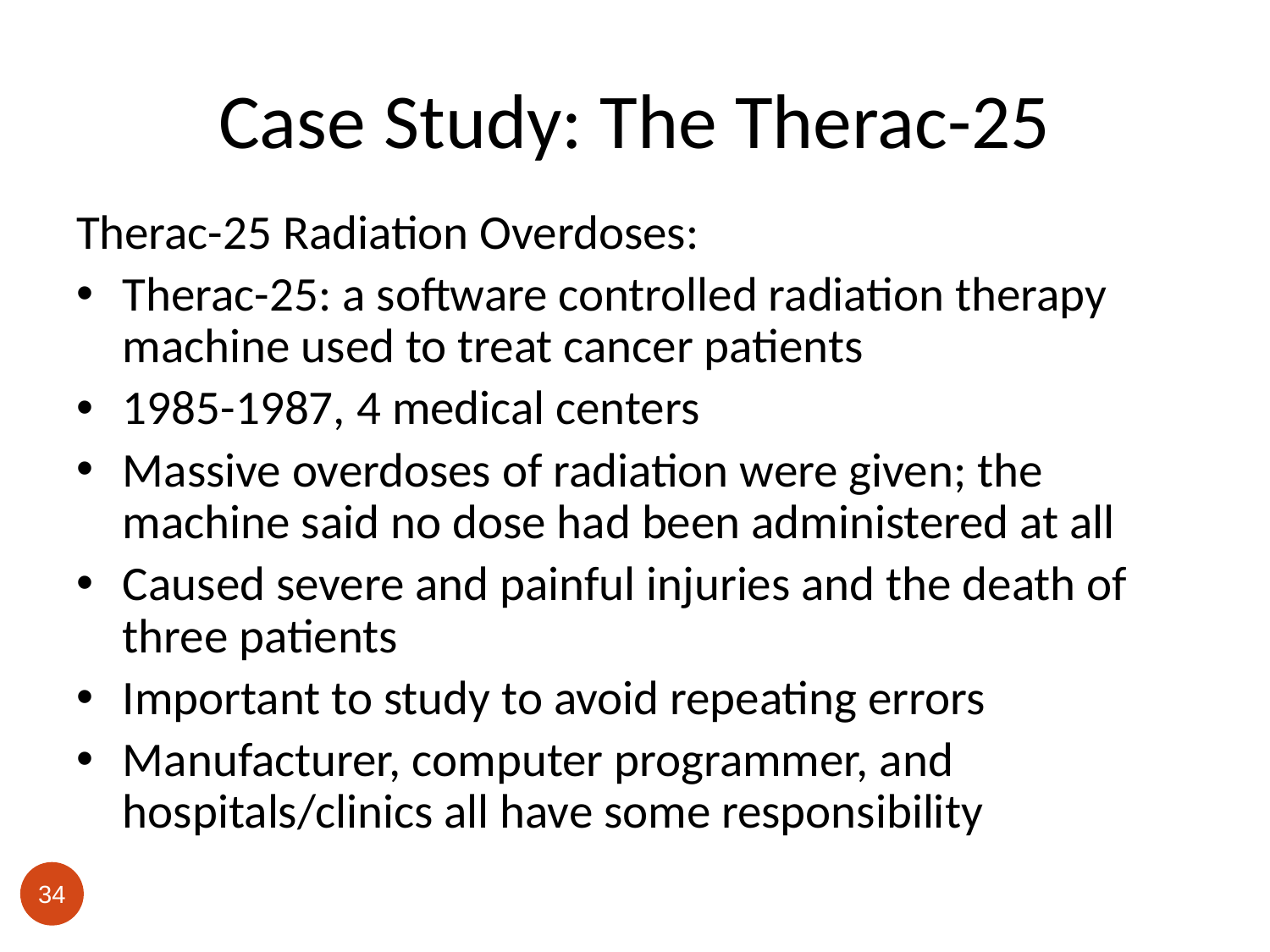

# Case Study: The Therac-25
Therac-25 Radiation Overdoses:
Therac-25: a software controlled radiation therapy machine used to treat cancer patients
1985-1987, 4 medical centers
Massive overdoses of radiation were given; the machine said no dose had been administered at all
Caused severe and painful injuries and the death of three patients
Important to study to avoid repeating errors
Manufacturer, computer programmer, and hospitals/clinics all have some responsibility
34